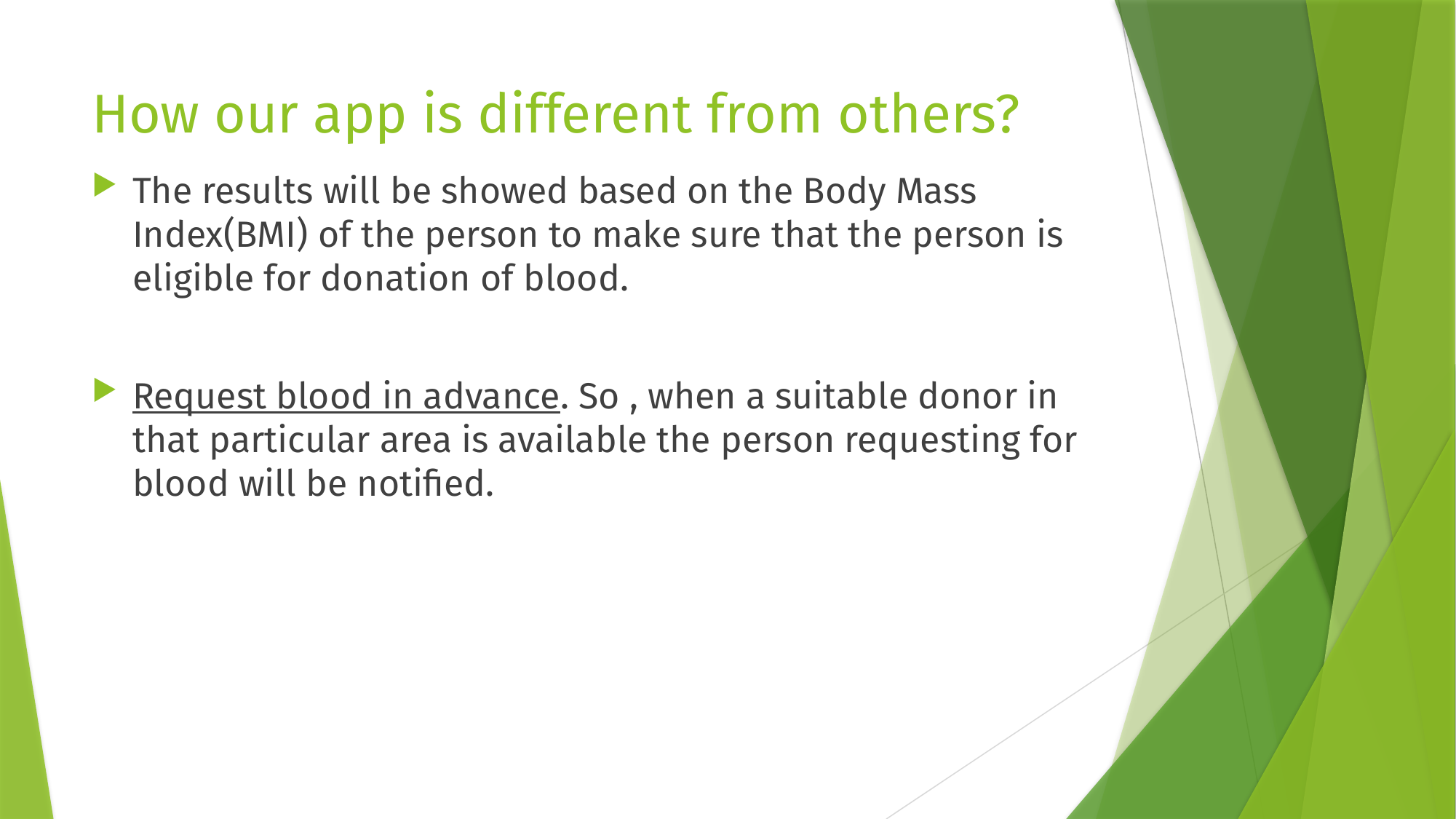

# How our app is different from others?
The results will be showed based on the Body Mass Index(BMI) of the person to make sure that the person is eligible for donation of blood.

Request blood in advance. So , when a suitable donor in that particular area is available the person requesting for blood will be notified.